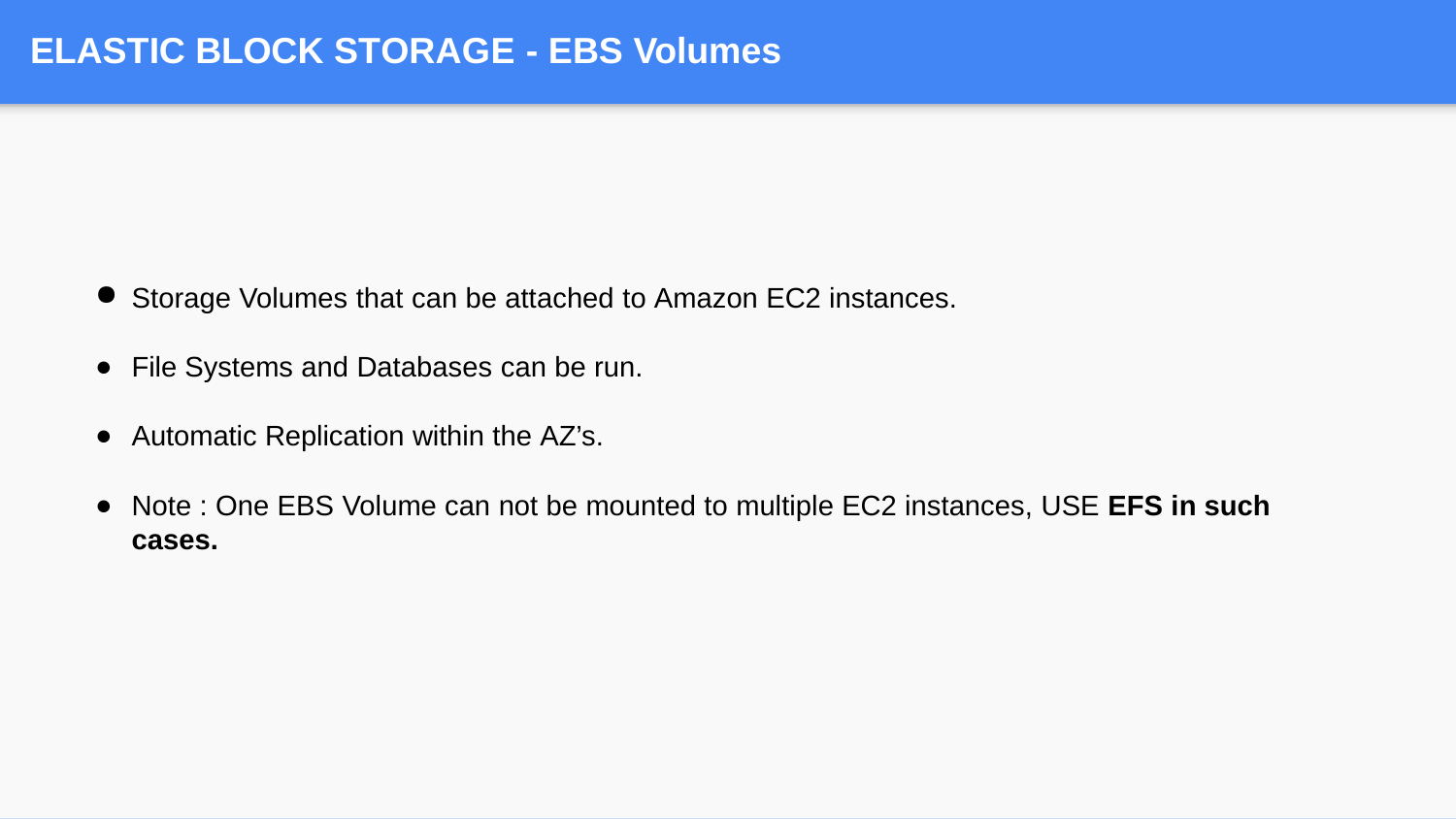

# ELASTIC BLOCK STORAGE - EBS Volumes
Storage Volumes that can be attached to Amazon EC2 instances.

File Systems and Databases can be run.

Automatic Replication within the AZ’s.

Note : One EBS Volume can not be mounted to multiple EC2 instances, USE EFS in such cases.